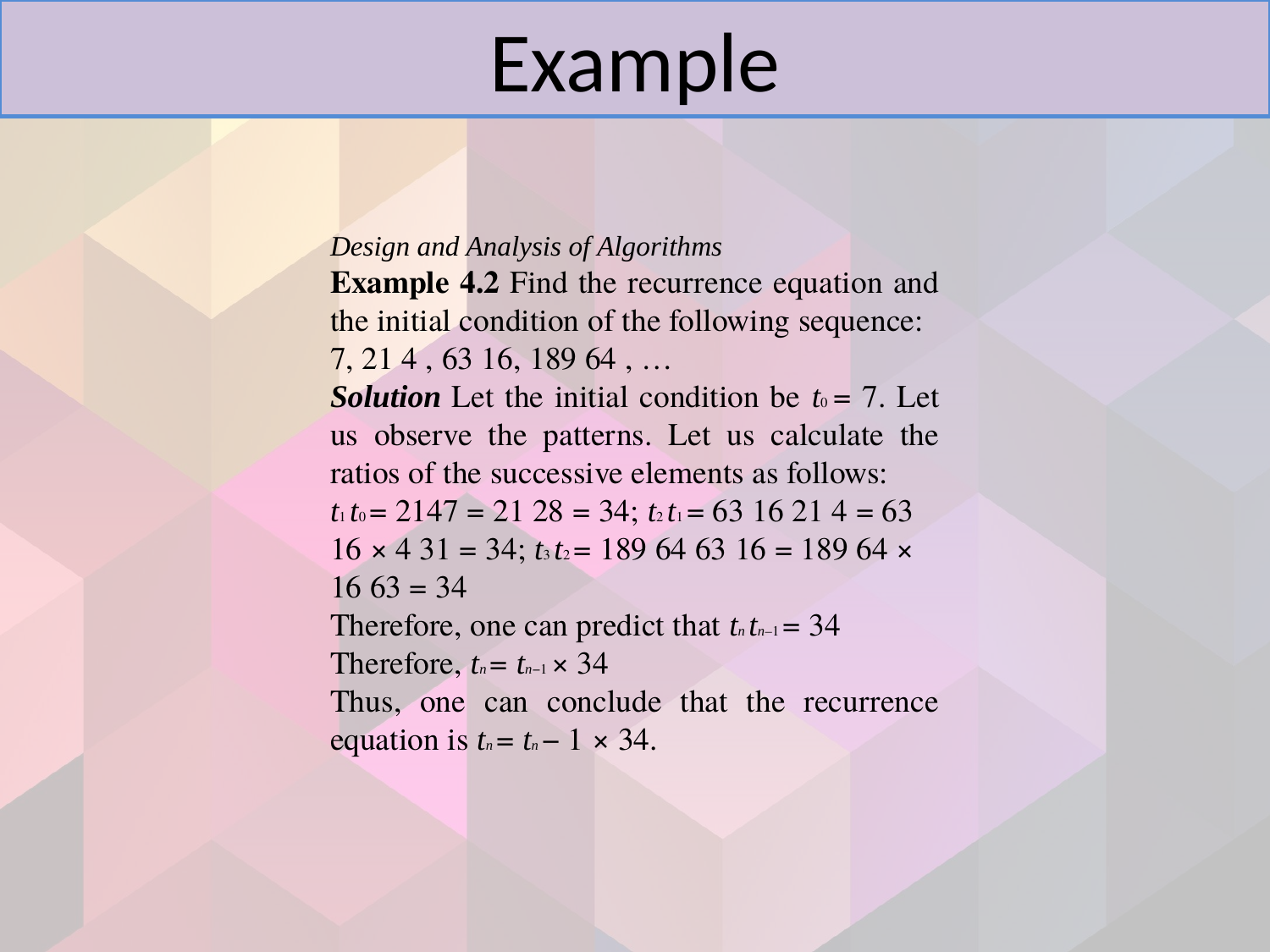

Example
Design and Analysis of Algorithms
Example 4.2 Find the recurrence equation and the initial condition of the following sequence:
7, 21 4 , 63 16, 189 64 , …
Solution Let the initial condition be t0 = 7. Let us observe the patterns. Let us calculate the ratios of the successive elements as follows:
t1 t0 = 2147 = 21 28 = 34; t2 t1 = 63 16 21 4 = 63 16 × 4 31 = 34; t3 t2 = 189 64 63 16 = 189 64 × 16 63 = 34
Therefore, one can predict that tn tn–1 = 34
Therefore, tn = tn−1 × 34
Thus, one can conclude that the recurrence equation is tn = tn − 1 × 34.